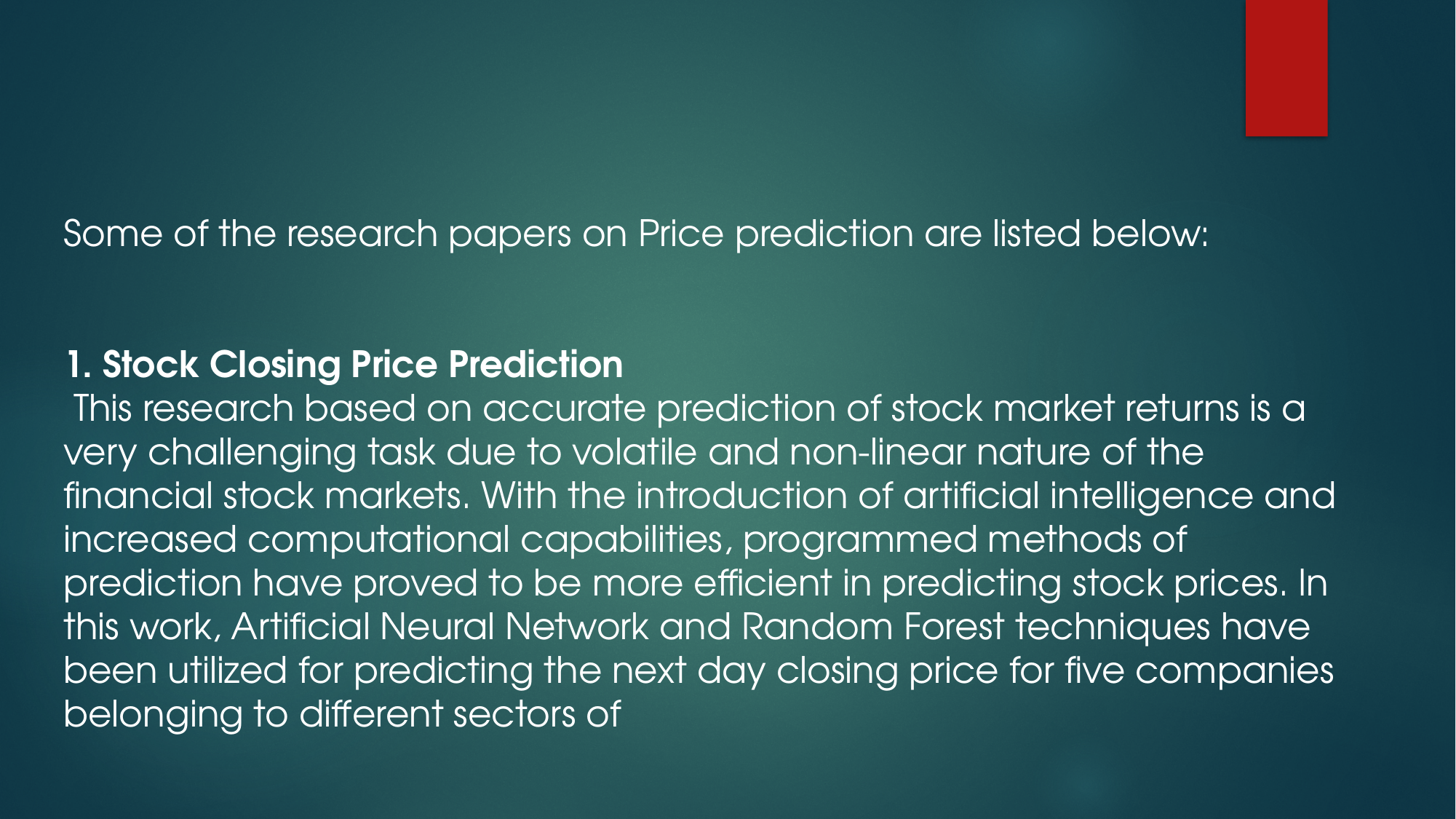

Some of the research papers on Price prediction are listed below:

1. Stock Closing Price Prediction
 This research based on accurate prediction of stock market returns is a very challenging task due to volatile and non-linear nature of the financial stock markets. With the introduction of artificial intelligence and increased computational capabilities, programmed methods of prediction have proved to be more efficient in predicting stock prices. In this work, Artificial Neural Network and Random Forest techniques have been utilized for predicting the next day closing price for five companies belonging to different sectors of